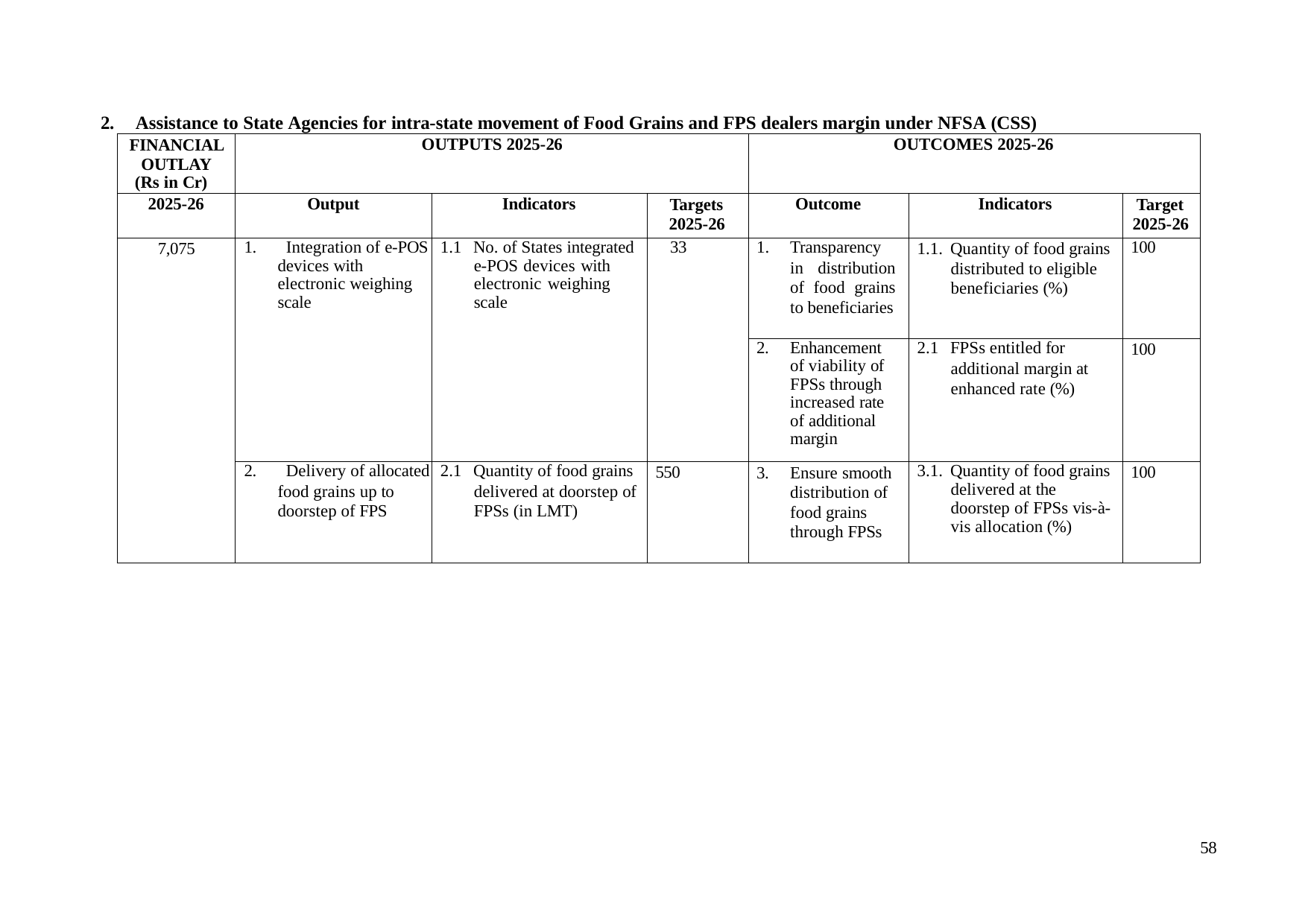

2.	Assistance to State Agencies for intra-state movement of Food Grains and FPS dealers margin under NFSA (CSS)
| FINANCIAL OUTLAY (Rs in Cr) | OUTPUTS 2025-26 |  |  | OUTCOMES 2025-26 |  |  |
| --- | --- | --- | --- | --- | --- | --- |
| 2025-26 | Output | Indicators | Targets 2025-26 | Outcome | Indicators | Target 2025-26 |
| 7,075 | 1. Integration of e-POS devices with electronic weighing scale | 1.1 No. of States integrated e-POS devices with electronic weighing scale | 33 | 1. Transparency in distribution of food grains to beneficiaries | 1.1. Quantity of food grains distributed to eligible beneficiaries (%) | 100 |
|  |  |  |  | 2. Enhancement of viability of FPSs through increased rate of additional margin | 2.1 FPSs entitled for additional margin at enhanced rate (%) | 100 |
|  | 2. Delivery of allocated food grains up to doorstep of FPS | 2.1 Quantity of food grains delivered at doorstep of FPSs (in LMT) | 550 | 3. Ensure smooth distribution of food grains through FPSs | 3.1. Quantity of food grains delivered at the doorstep of FPSs vis-à- vis allocation (%) | 100 |
58